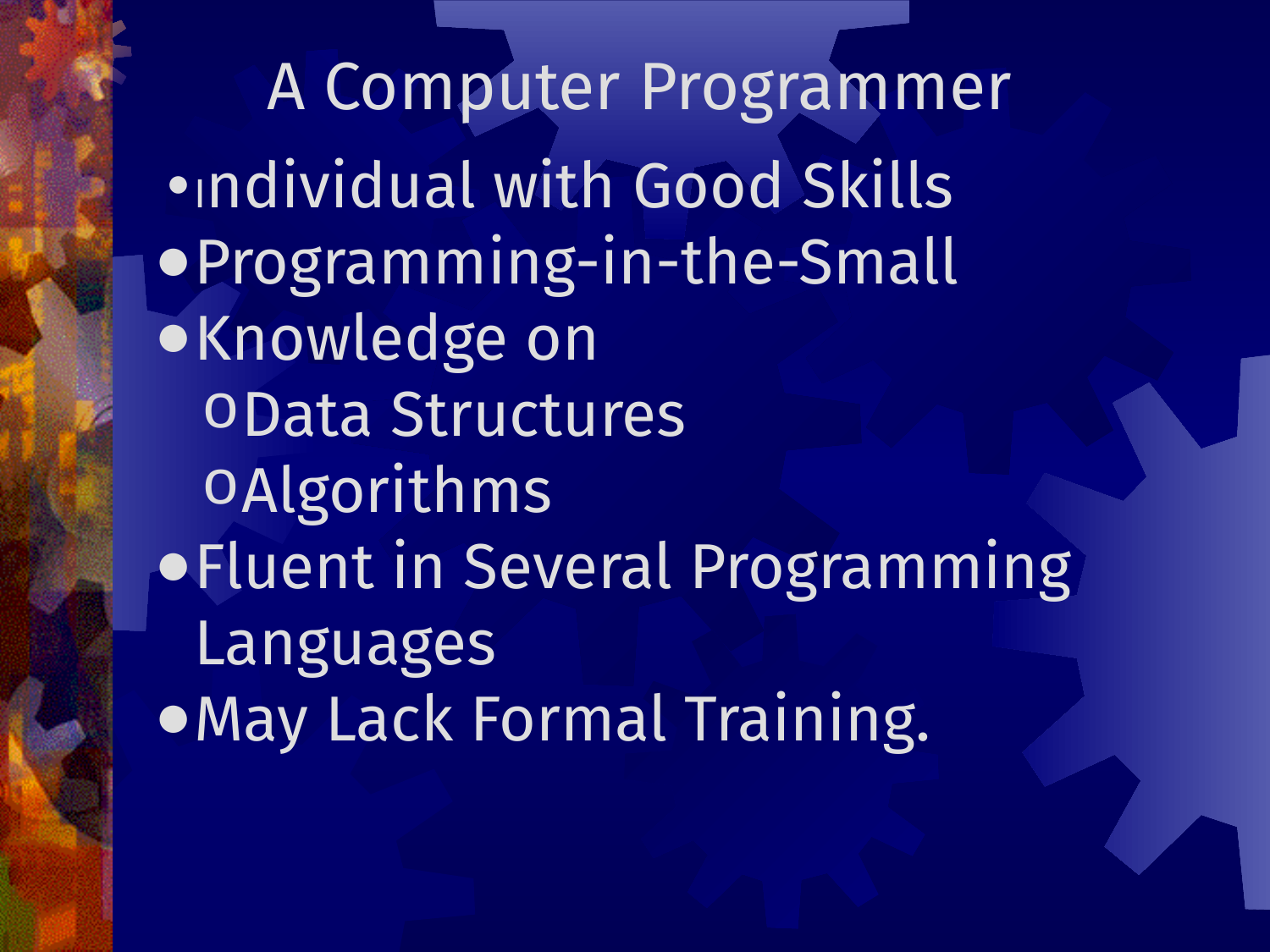

# A Computer Programmer
Individual with Good Skills
Programming-in-the-Small
Knowledge on
Data Structures
Algorithms
Fluent in Several Programming Languages
May Lack Formal Training.